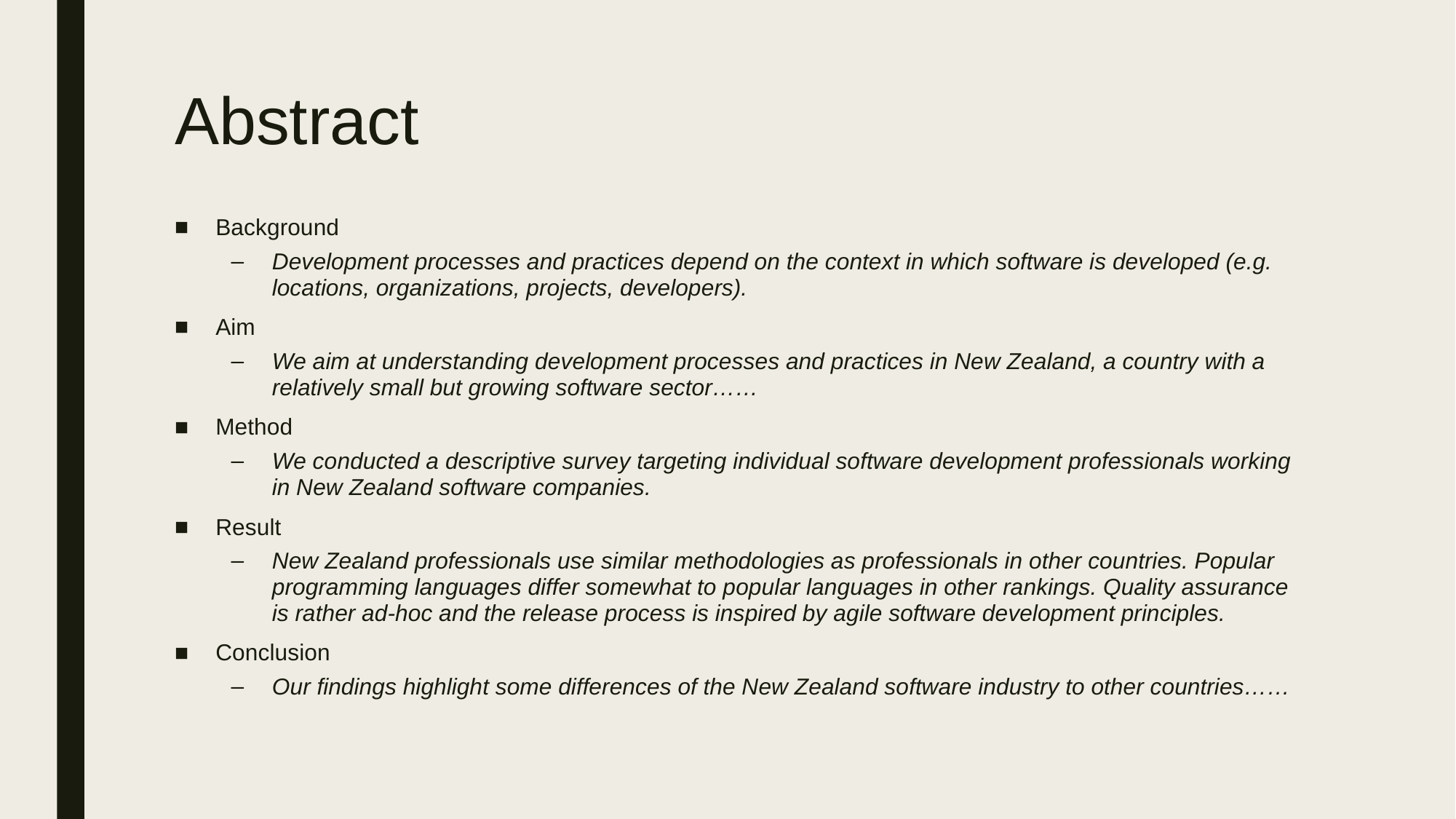

# Abstract
Background
Development processes and practices depend on the context in which software is developed (e.g. locations, organizations, projects, developers).
Aim
We aim at understanding development processes and practices in New Zealand, a country with a relatively small but growing software sector……
Method
We conducted a descriptive survey targeting individual software development professionals working in New Zealand software companies.
Result
New Zealand professionals use similar methodologies as professionals in other countries. Popular programming languages differ somewhat to popular languages in other rankings. Quality assurance is rather ad-hoc and the release process is inspired by agile software development principles.
Conclusion
Our findings highlight some differences of the New Zealand software industry to other countries……